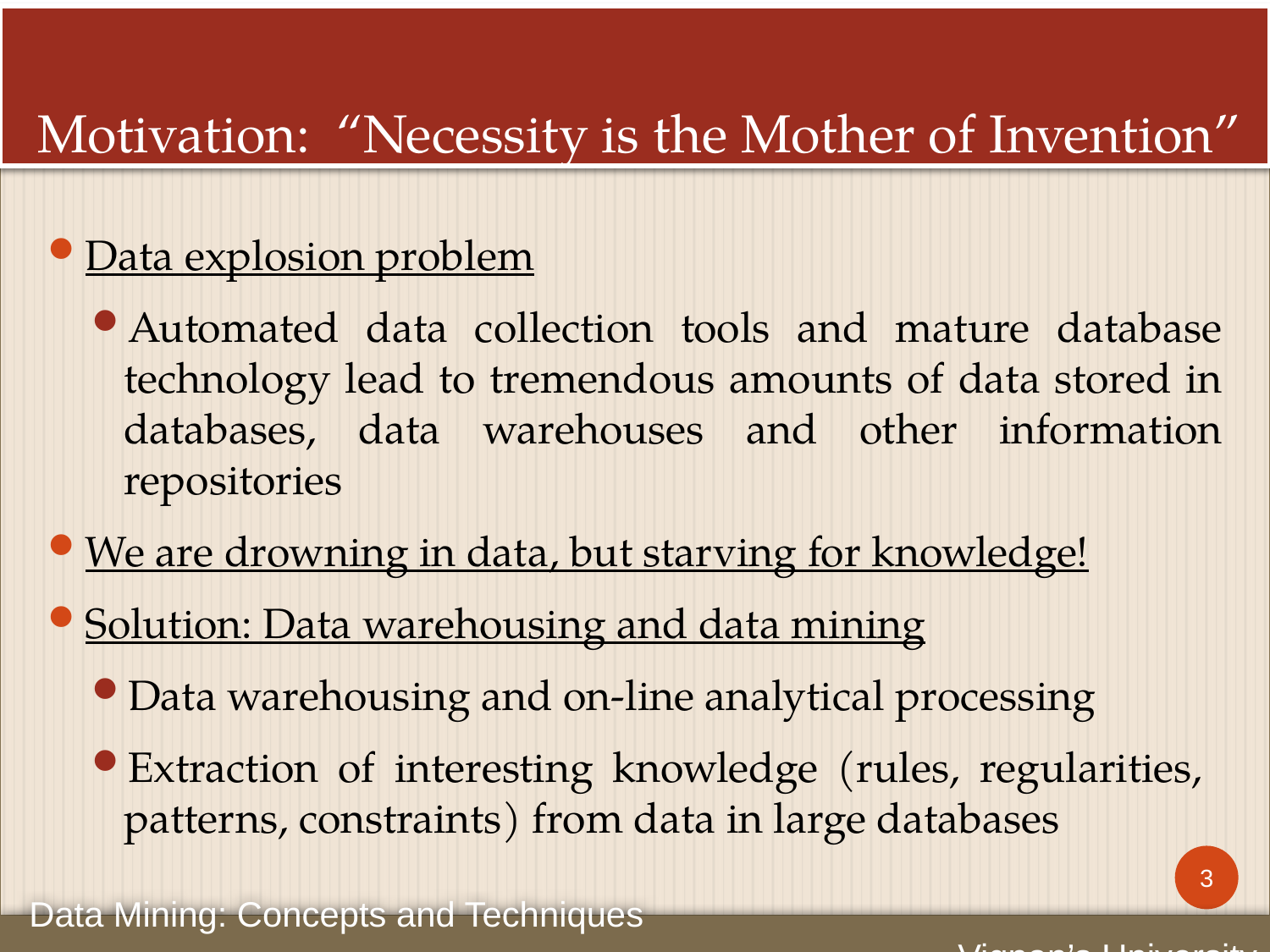

# Motivation:  “Necessity is the Mother of Invention”

Data explosion problem
Automated data collection tools and mature database technology lead to tremendous amounts of data stored in databases, data warehouses and other information repositories
We are drowning in data, but starving for knowledge!
Solution: Data warehousing and data mining
Data warehousing and on-line analytical processing
Extraction of interesting knowledge (rules, regularities,  patterns, constraints) from data in large databases
3
Data Mining: Concepts and Techniques                                                                Vignan’s University